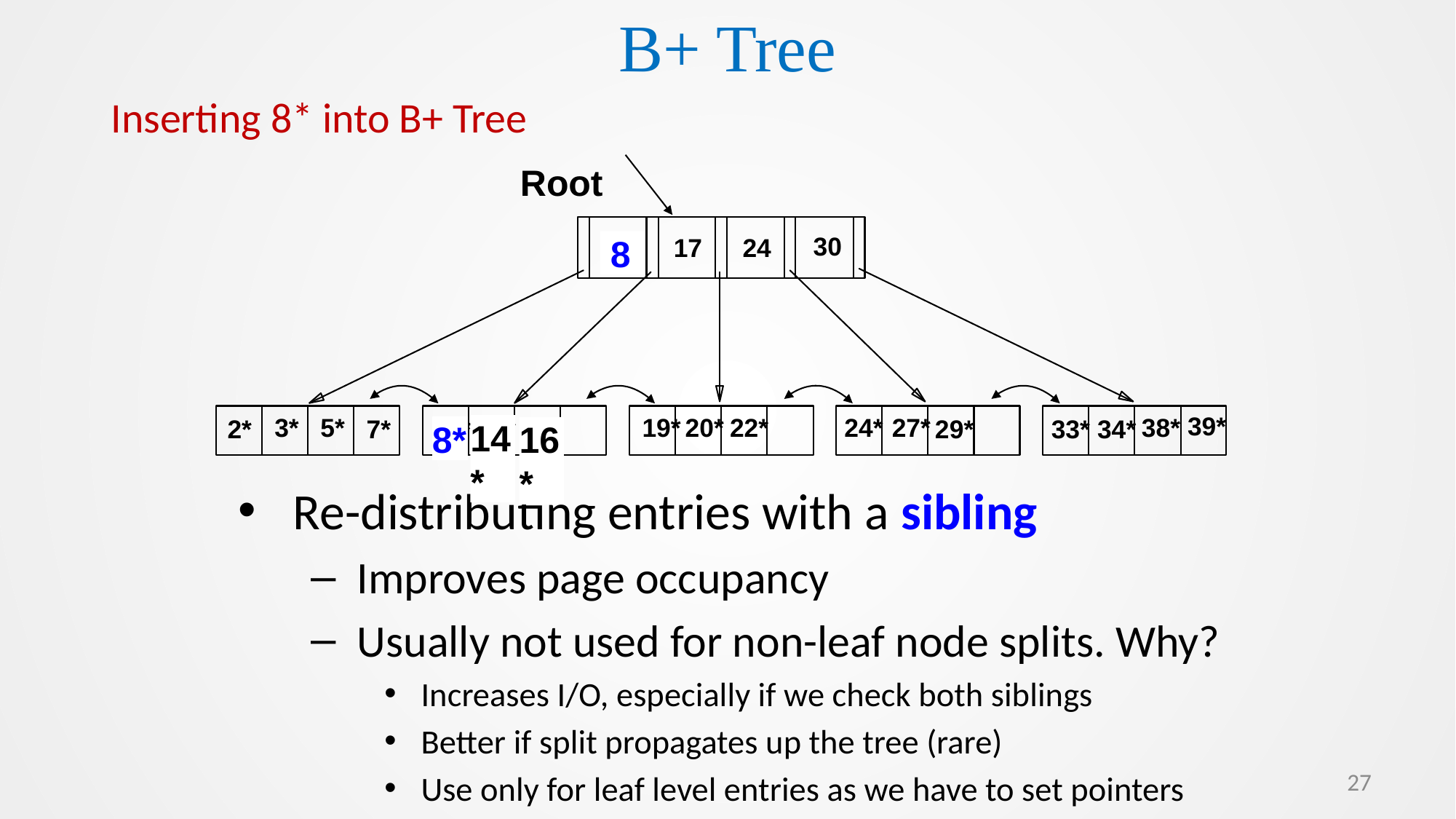

B+ Tree
Inserting 8* into B+ Tree
Root

30
13
17
24

39*

3*
5*
19*
20*
22*
24*
27*
38*
2*
7*
14*
16*
29*
33*
34*
 8
14*
8*
16*
Re-distributing entries with a sibling
Improves page occupancy
Usually not used for non-leaf node splits. Why?
Increases I/O, especially if we check both siblings
Better if split propagates up the tree (rare)
Use only for leaf level entries as we have to set pointers
27